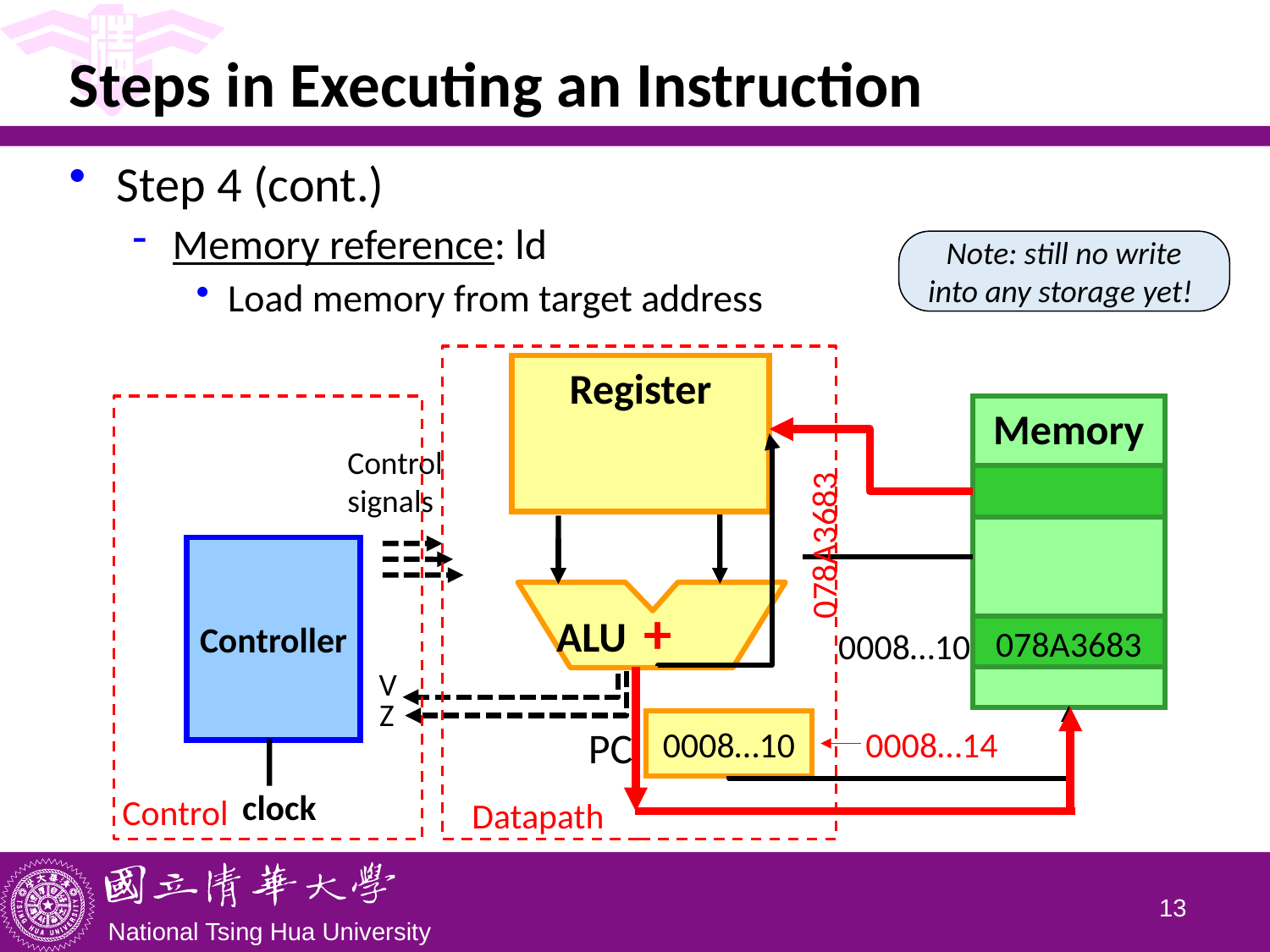

# Steps in Executing an Instruction
Step 4 (cont.)
Memory reference: ld
Load memory from target address
Note: still no write into any storage yet!

Register

Memory
Control signals

078A3683
Controller

+
ALU
078A3683
0008…10
V
Z
0008…10
0008…14
PC

Control
Datapath
clock
13